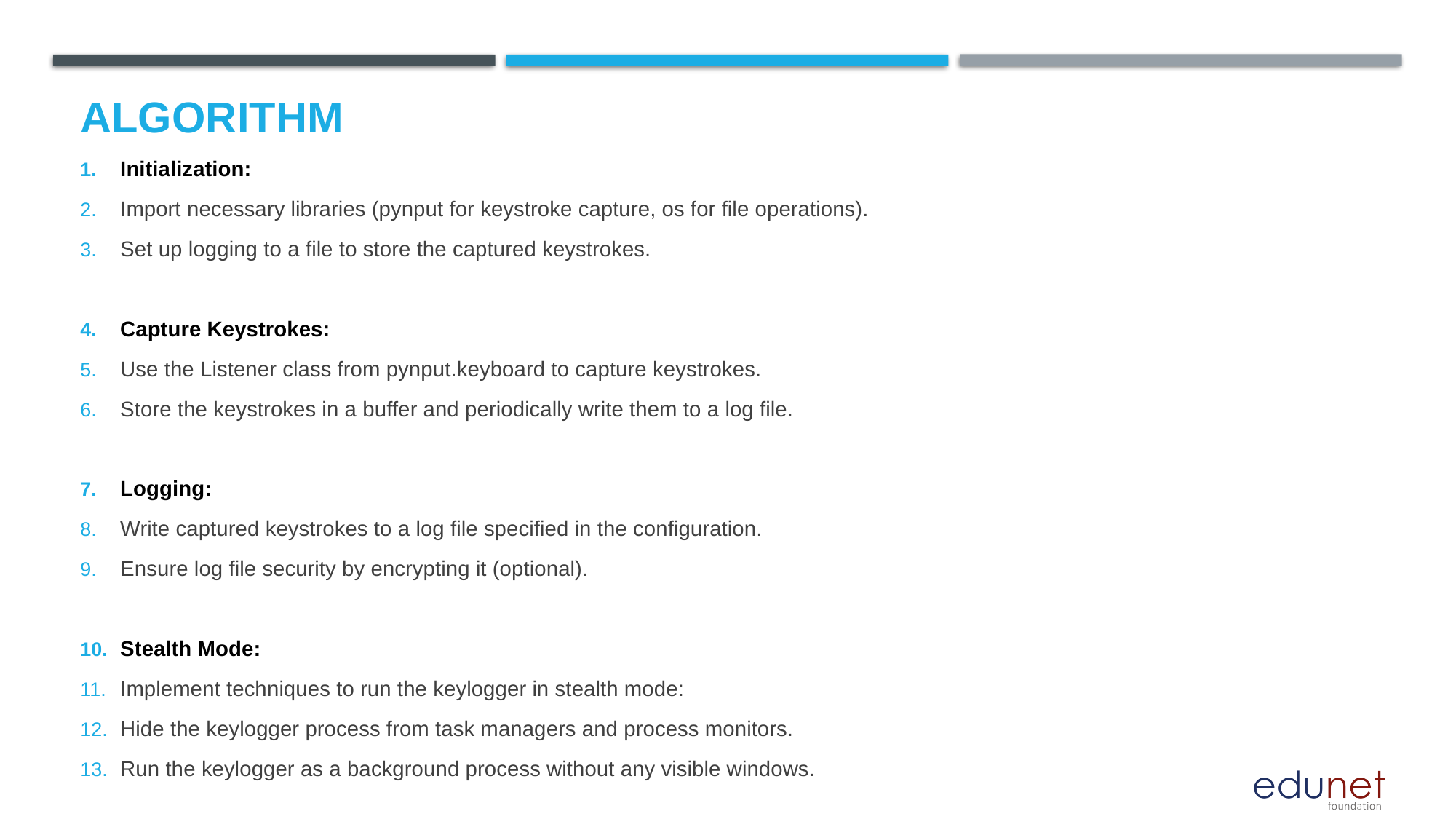

# Algorithm
Initialization:
Import necessary libraries (pynput for keystroke capture, os for file operations).
Set up logging to a file to store the captured keystrokes.

Capture Keystrokes:
Use the Listener class from pynput.keyboard to capture keystrokes.
Store the keystrokes in a buffer and periodically write them to a log file.

Logging:
Write captured keystrokes to a log file specified in the configuration.
Ensure log file security by encrypting it (optional).

Stealth Mode:
Implement techniques to run the keylogger in stealth mode:
Hide the keylogger process from task managers and process monitors.
Run the keylogger as a background process without any visible windows.